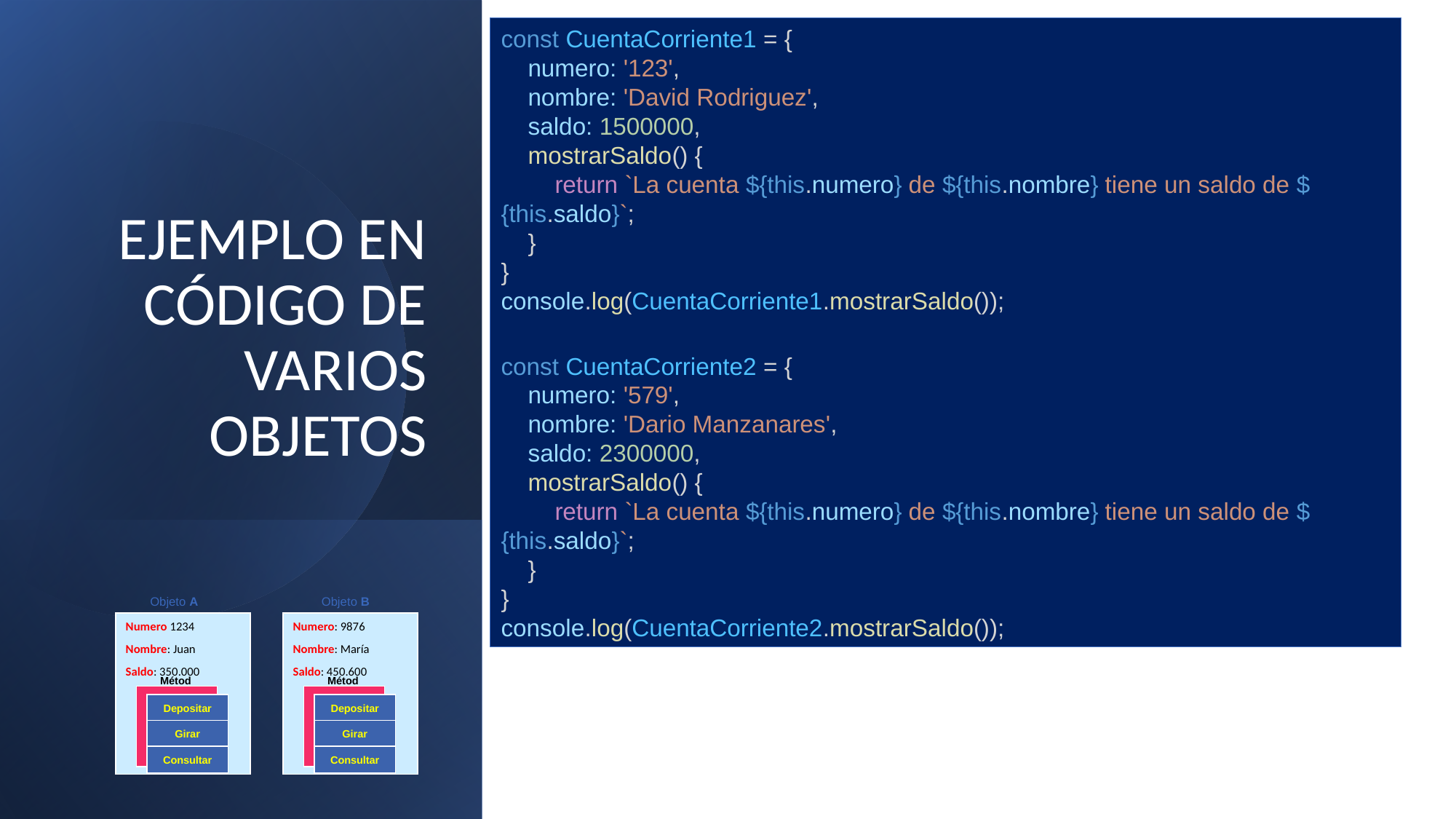

const CuentaCorriente1 = {
    numero: '123',
    nombre: 'David Rodriguez',
    saldo: 1500000,
    mostrarSaldo() {
        return `La cuenta ${this.numero} de ${this.nombre} tiene un saldo de ${this.saldo}`;
    }
}
console.log(CuentaCorriente1.mostrarSaldo());
const CuentaCorriente2 = {
    numero: '579',
    nombre: 'Dario Manzanares',
    saldo: 2300000,
    mostrarSaldo() {
        return `La cuenta ${this.numero} de ${this.nombre} tiene un saldo de ${this.saldo}`;
    }
}
console.log(CuentaCorriente2.mostrarSaldo());
EJEMPLO EN CÓDIGO DE VARIOS OBJETOS

Objeto A
Objeto B
Numero 1234
Nombre: Juan
Saldo: 350.000

Métodos

Depositar
Girar
Consultar
Numero: 9876
Nombre: María
Saldo: 450.600

Métodos

Depositar
Girar
Consultar